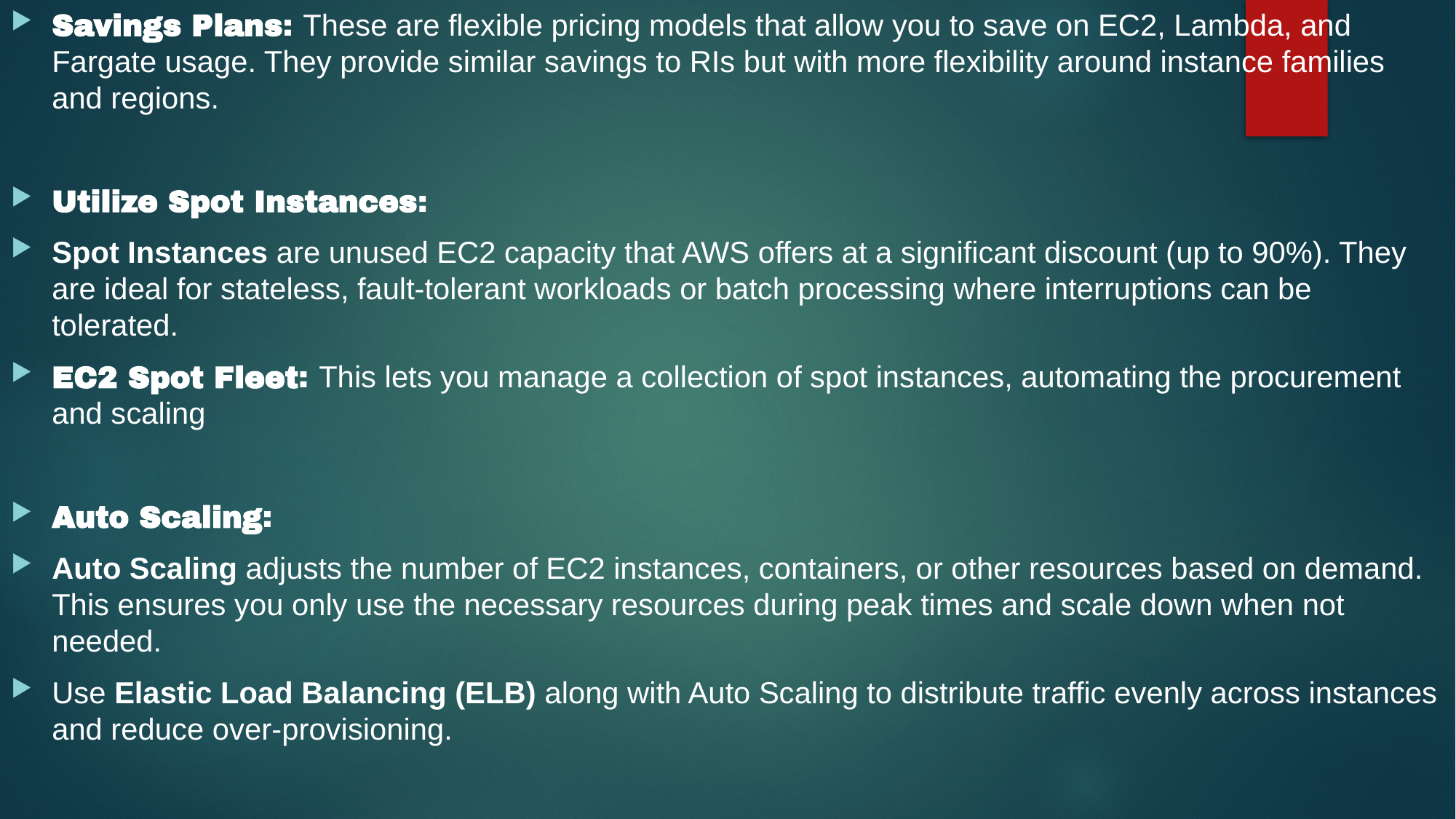

Savings Plans: These are flexible pricing models that allow you to save on EC2, Lambda, and Fargate usage. They provide similar savings to RIs but with more flexibility around instance families and regions.

Utilize Spot Instances:
Spot Instances are unused EC2 capacity that AWS offers at a significant discount (up to 90%). They are ideal for stateless, fault-tolerant workloads or batch processing where interruptions can be tolerated.
EC2 Spot Fleet: This lets you manage a collection of spot instances, automating the procurement and scaling

Auto Scaling:
Auto Scaling adjusts the number of EC2 instances, containers, or other resources based on demand. This ensures you only use the necessary resources during peak times and scale down when not needed.
Use Elastic Load Balancing (ELB) along with Auto Scaling to distribute traffic evenly across instances and reduce over-provisioning.